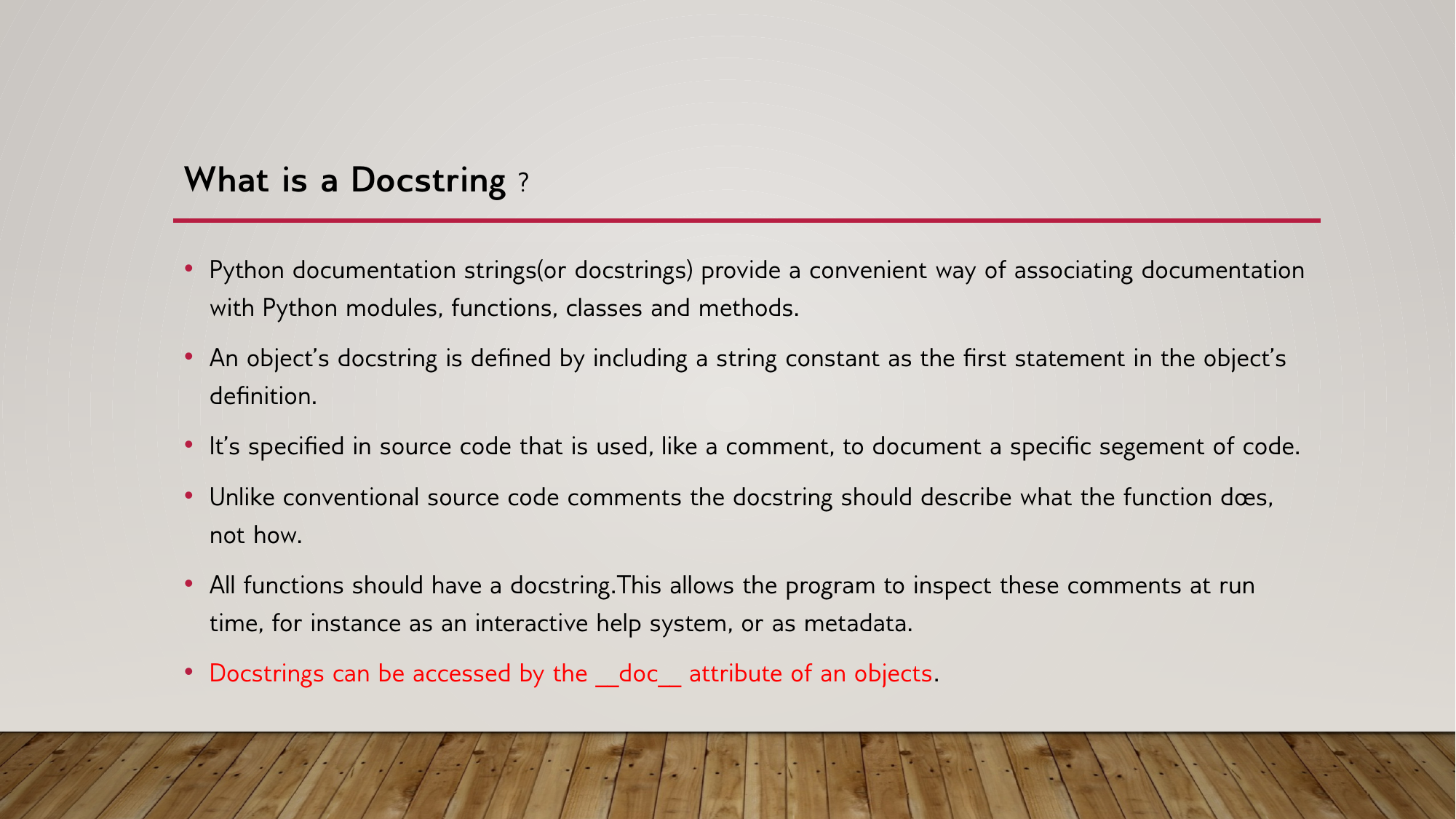

What is a Docstring ?
Python documentation strings(or docstrings) provide a convenient way of associating documentation with Python modules, functions, classes and methods.
An object’s docstring is defined by including a string constant as the first statement in the object’s definition.
It’s specified in source code that is used, like a comment, to document a specific segement of code.
Unlike conventional source code comments the docstring should describe what the function does, not how.
All functions should have a docstring.This allows the program to inspect these comments at run time, for instance as an interactive help system, or as metadata.
Docstrings can be accessed by the __doc__ attribute of an objects.